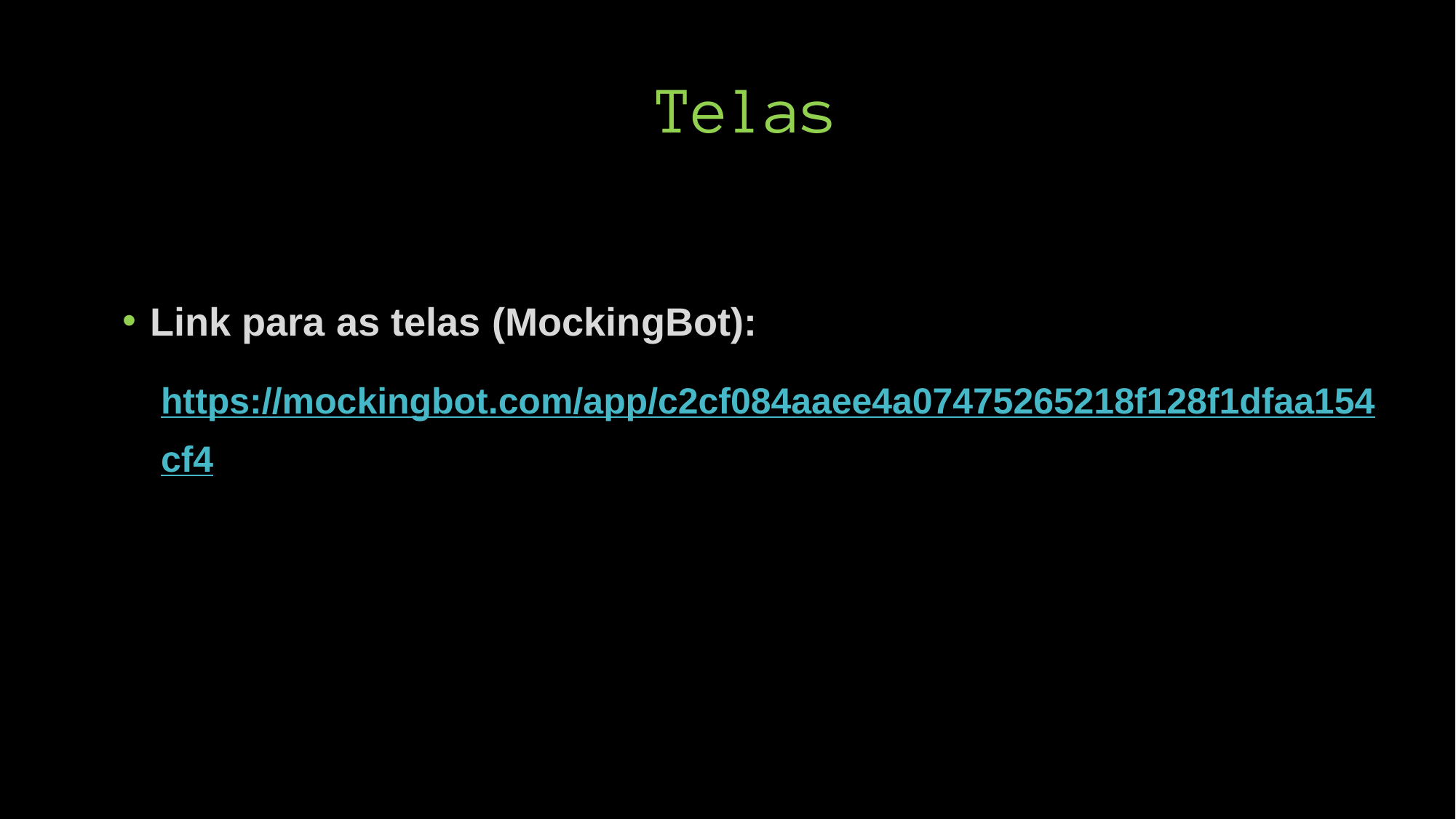

# Telas
Link para as telas (MockingBot):
https://mockingbot.com/app/c2cf084aaee4a07475265218f128f1dfaa154cf4